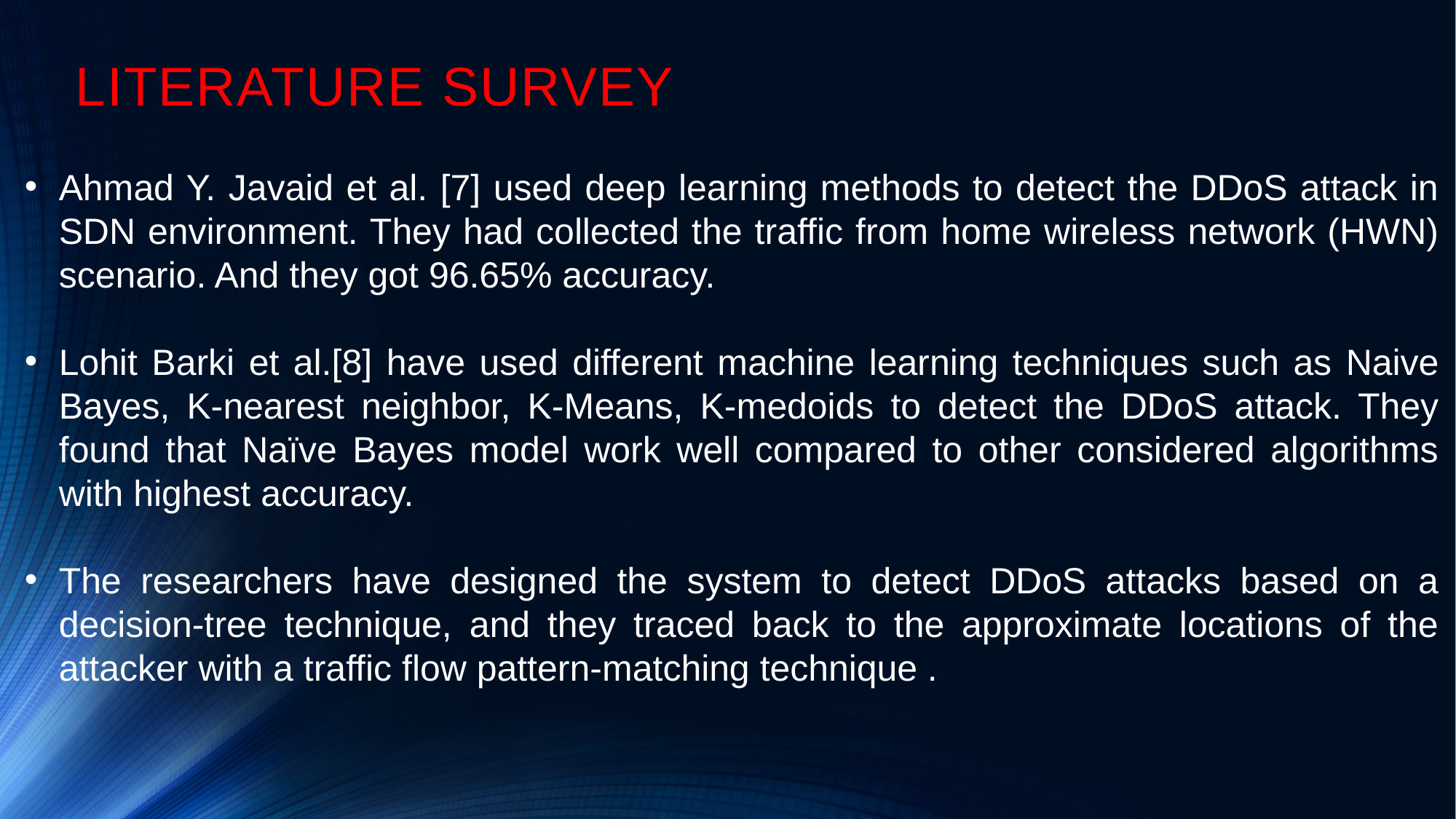

# LITERATURE SURVEY

Ahmad Y. Javaid et al. [7] used deep learning methods to detect the DDoS attack in SDN environment. They had collected the traffic from home wireless network (HWN) scenario. And they got 96.65% accuracy.

Lohit Barki et al.[8] have used different machine learning techniques such as Naive Bayes, K-nearest neighbor, K-Means, K-medoids to detect the DDoS attack. They found that Naïve Bayes model work well compared to other considered algorithms with highest accuracy.

The researchers have designed the system to detect DDoS attacks based on a decision-tree technique, and they traced back to the approximate locations of the attacker with a traffic flow pattern-matching technique .